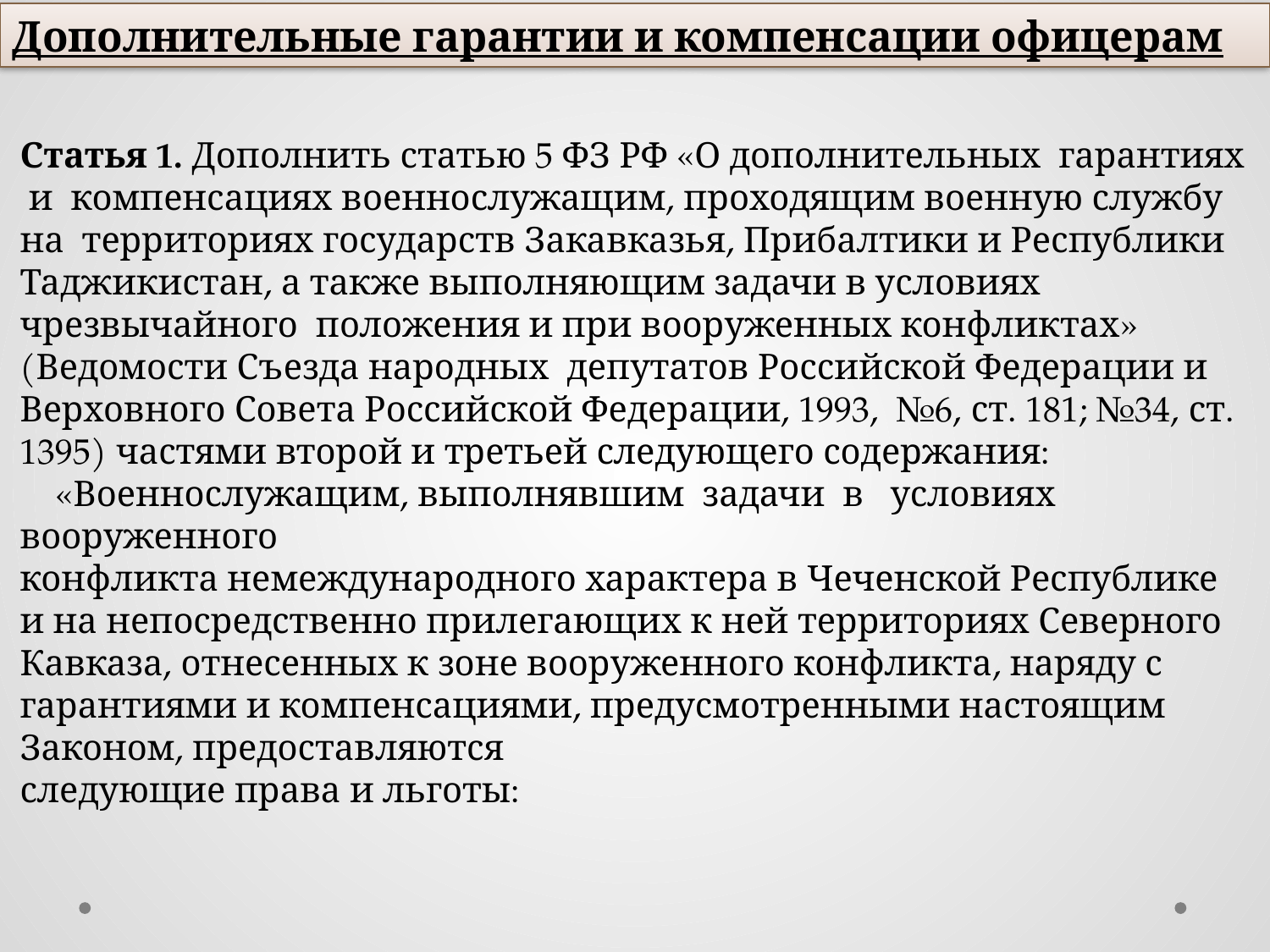

Дополнительные гарантии и компенсации офицерам
Статья 1. Дополнить статью 5 ФЗ РФ «О дополнительных  гарантиях  и  компенсациях военнослужащим, проходящим военную службу на  территориях государств Закавказья, Прибалтики и Республики   Таджикистан, а также выполняющим задачи в условиях чрезвычайного  положения и при вооруженных конфликтах» (Ведомости Съезда народных  депутатов Российской Федерации и Верховного Совета Российской Федерации, 1993,  №6, ст. 181; №34, ст. 1395) частями второй и третьей следующего содержания:
    «Военнослужащим, выполнявшим  задачи  в   условиях   вооруженного
конфликта немеждународного характера в Чеченской Республике и на непосредственно прилегающих к ней территориях Северного Кавказа, отнесенных к зоне вооруженного конфликта, наряду с гарантиями и компенсациями, предусмотренными настоящим Законом, предоставляются
следующие права и льготы: